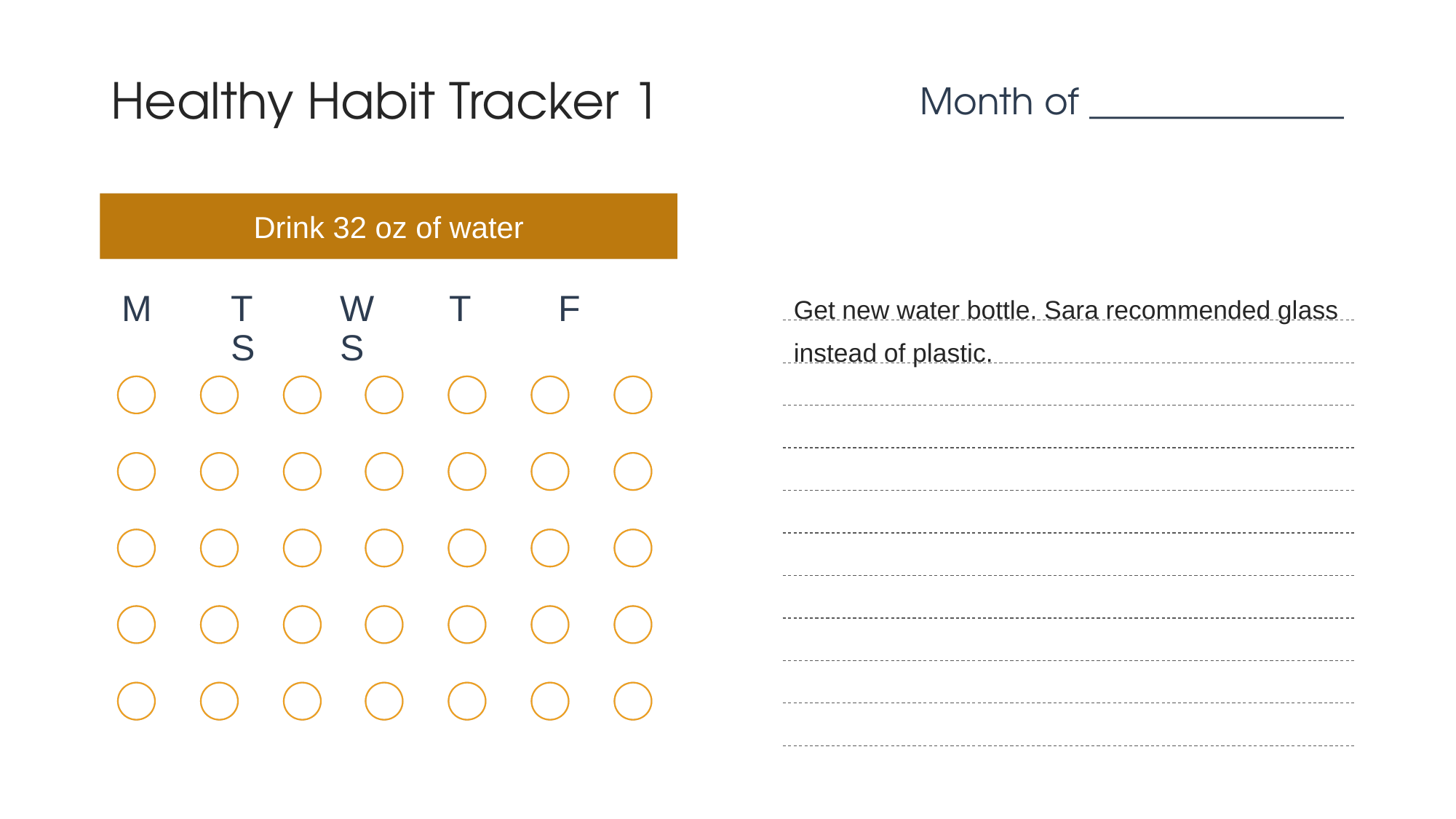

# Healthy Habit Tracker 1
Month of ______________
Drink 32 oz of water
Get new water bottle. Sara recommended glass instead of plastic.
M	T	W	T	F	S	S